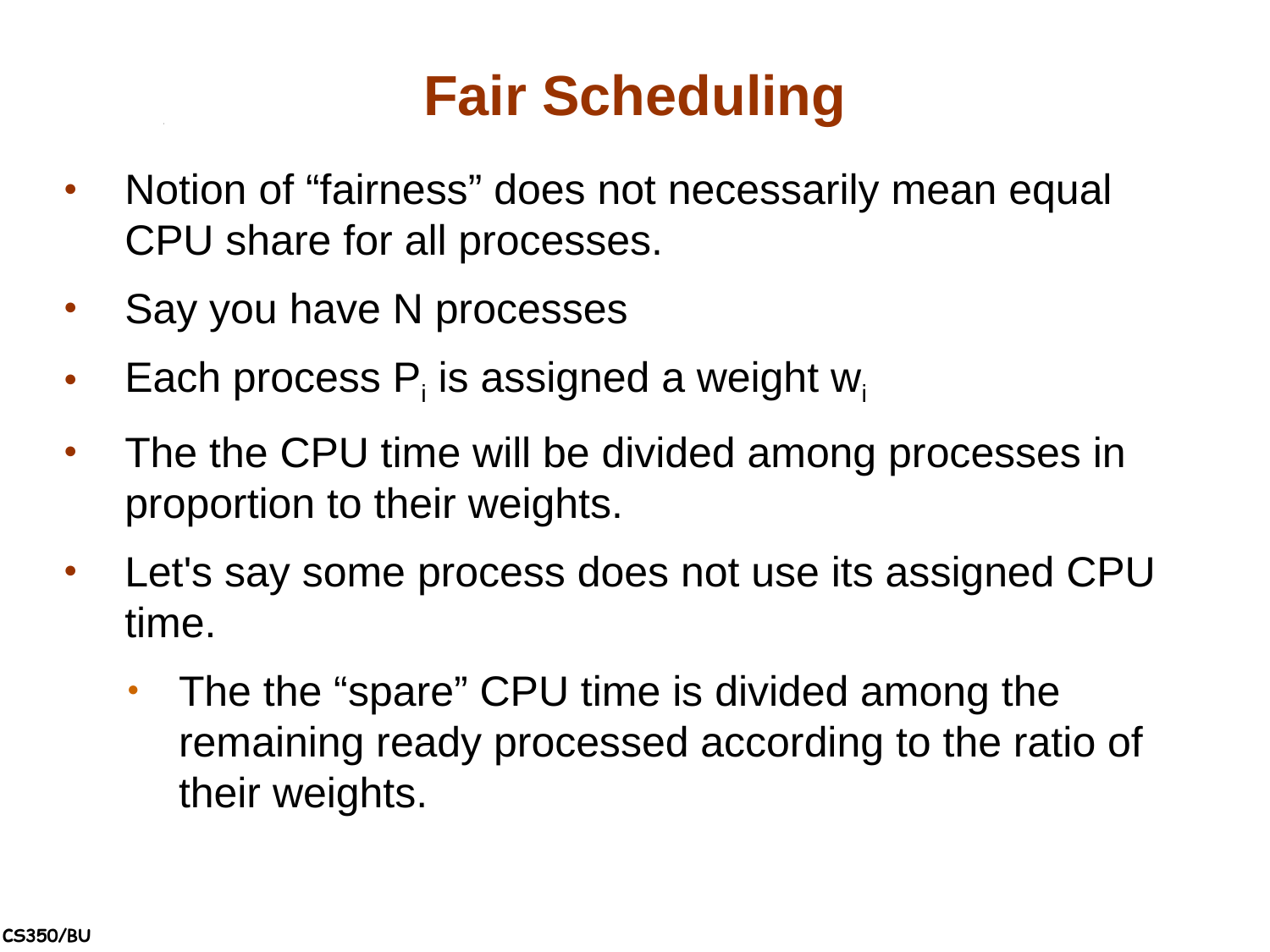

# Fair Scheduling
Notion of “fairness” does not necessarily mean equal CPU share for all processes.
Say you have N processes
Each process Pi is assigned a weight wi
The the CPU time will be divided among processes in proportion to their weights.
Let's say some process does not use its assigned CPU time.
The the “spare” CPU time is divided among the  remaining ready processed according to the ratio of their weights.